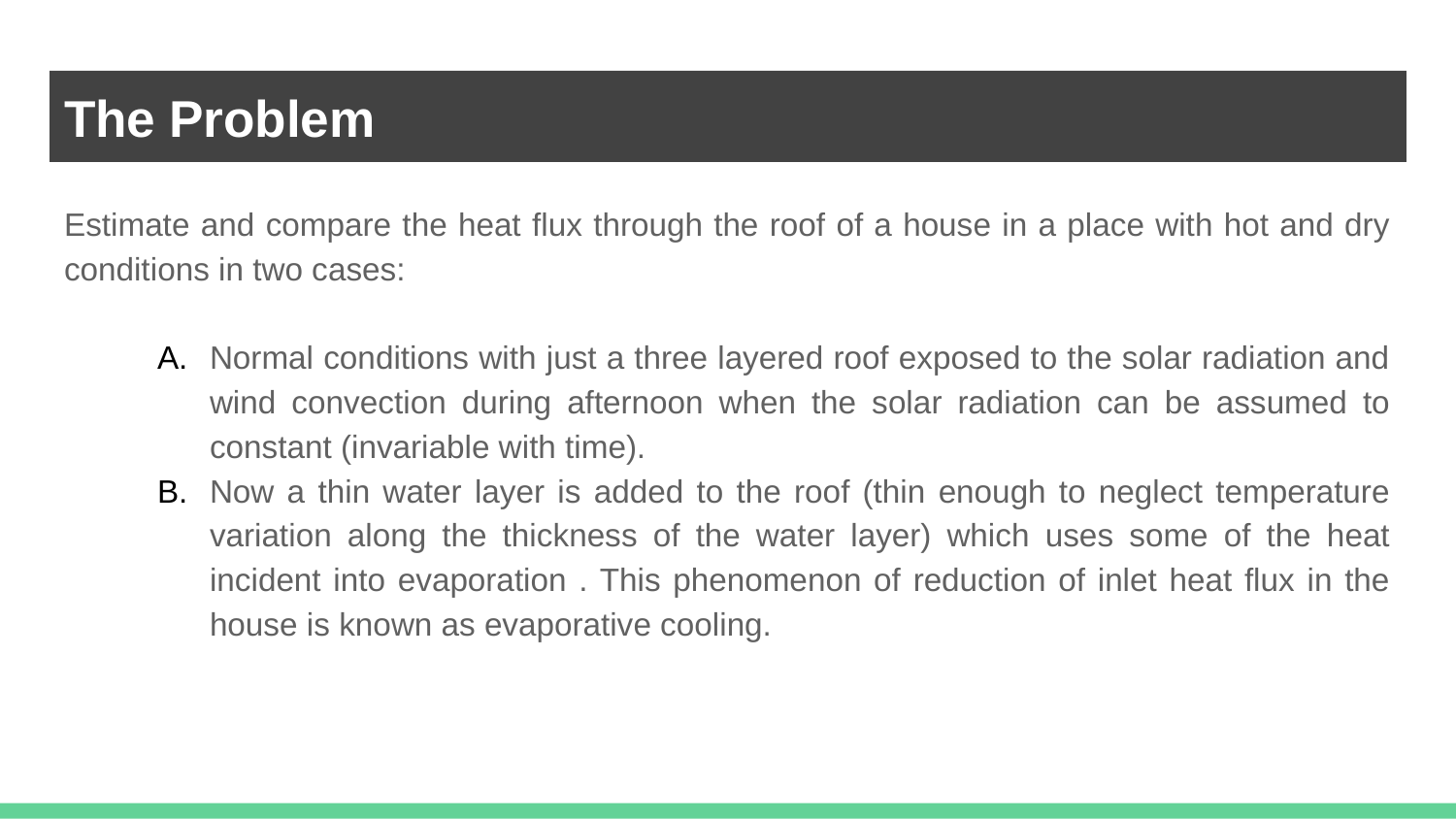

# The Problem
Estimate and compare the heat flux through the roof of a house in a place with hot and dry conditions in two cases:

Normal conditions with just a three layered roof exposed to the solar radiation and wind convection during afternoon when the solar radiation can be assumed to constant (invariable with time).
Now a thin water layer is added to the roof (thin enough to neglect temperature variation along the thickness of the water layer) which uses some of the heat incident into evaporation . This phenomenon of reduction of inlet heat flux in the house is known as evaporative cooling.